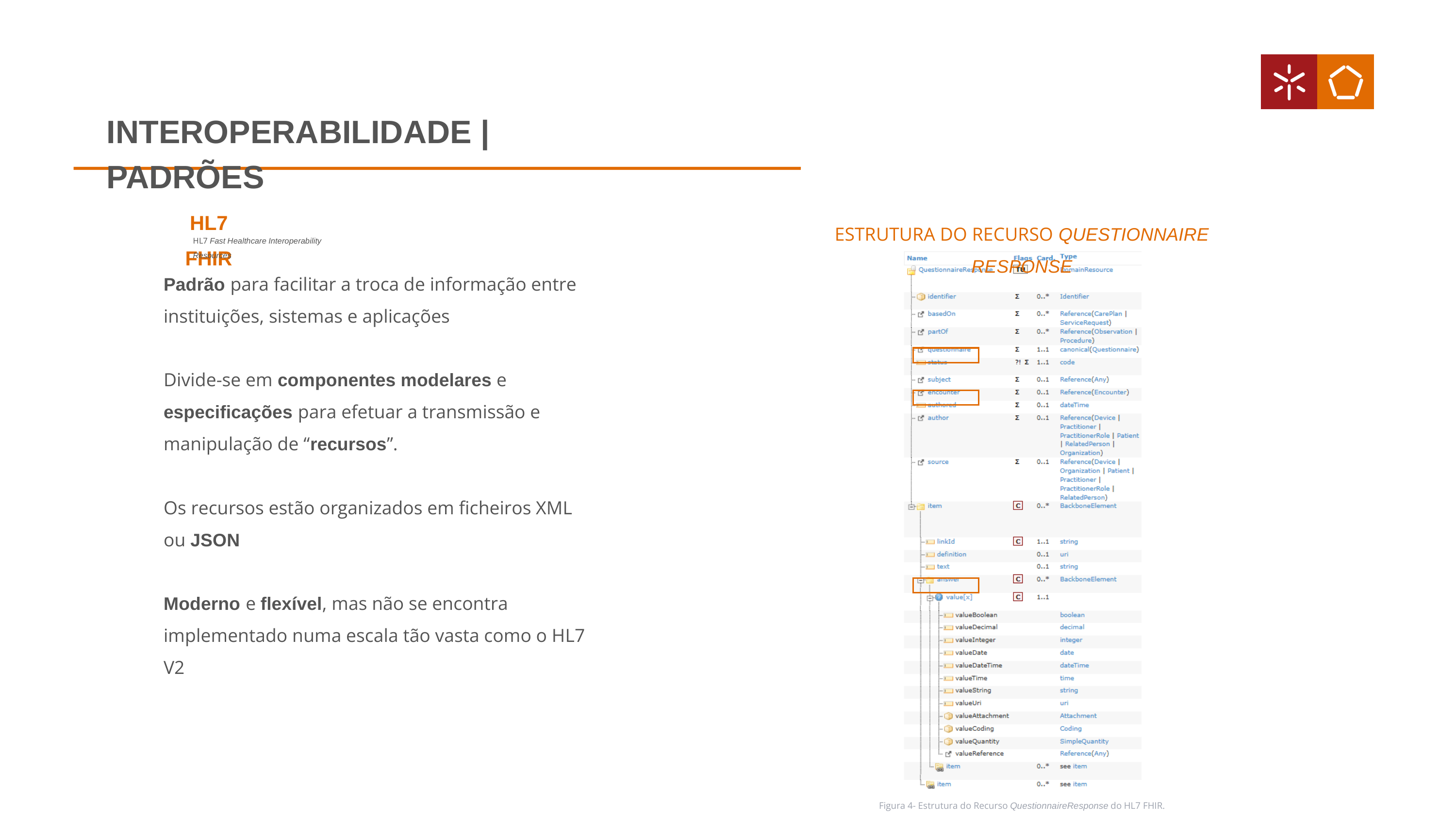

INTEROPERABILIDADE | PADRÕES

HL7 FHIR
ESTRUTURA DO RECURSO QUESTIONNAIRE RESPONSE
HL7 Fast Healthcare Interoperability Resources

Padrão para facilitar a troca de informação entre instituições, sistemas e aplicações

Divide-se em componentes modelares e especificações para efetuar a transmissão e manipulação de “recursos”.

Os recursos estão organizados em ficheiros XML ou JSON

Moderno e flexível, mas não se encontra implementado numa escala tão vasta como o HL7 V2

Figura 4- Estrutura do Recurso QuestionnaireResponse do HL7 FHIR.